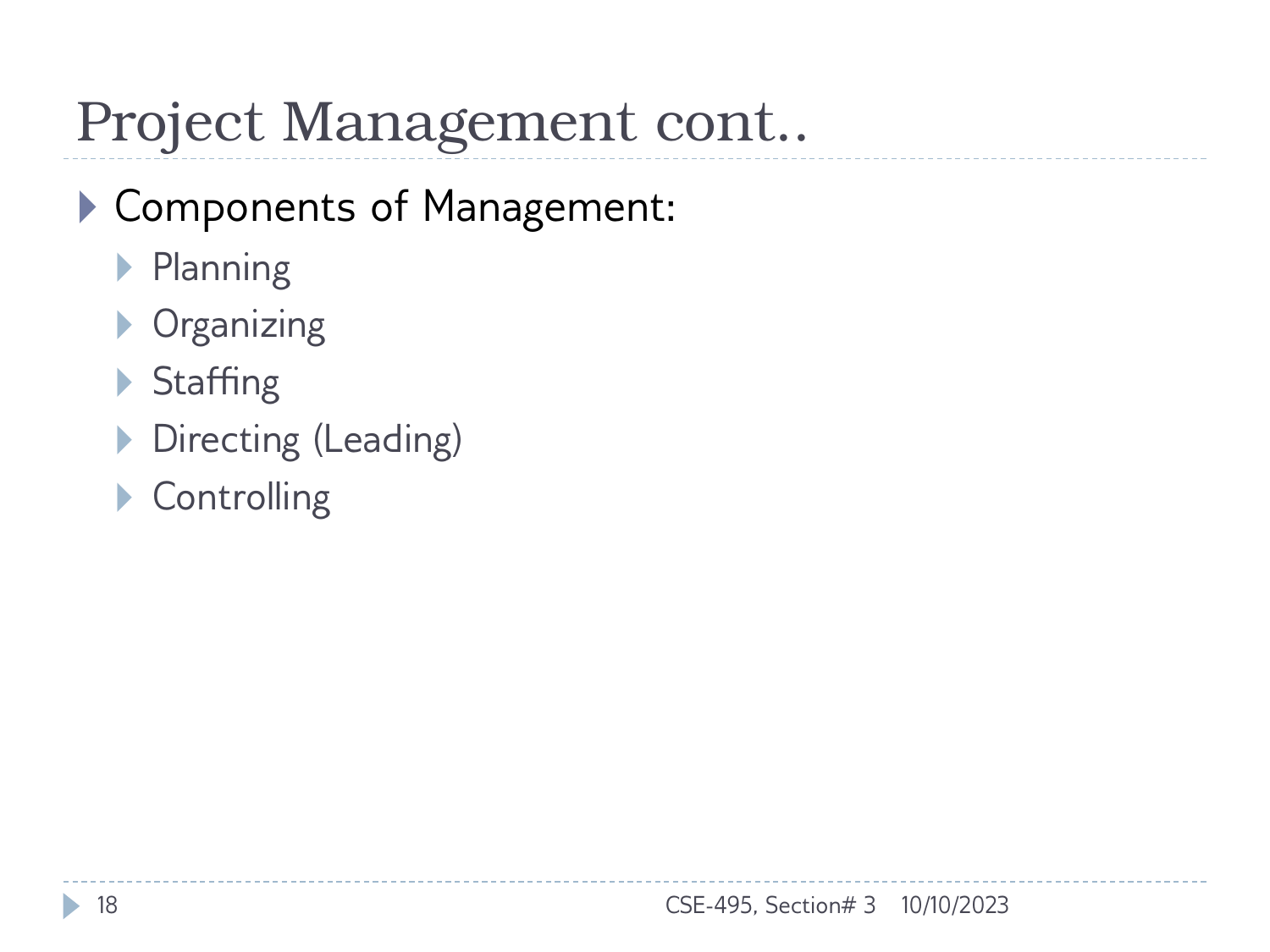

# Project Management cont..
Components of Management:
Planning
Organizing
Staffing
Directing (Leading)
Controlling

18
CSE-495, Section# 3
10/10/2023